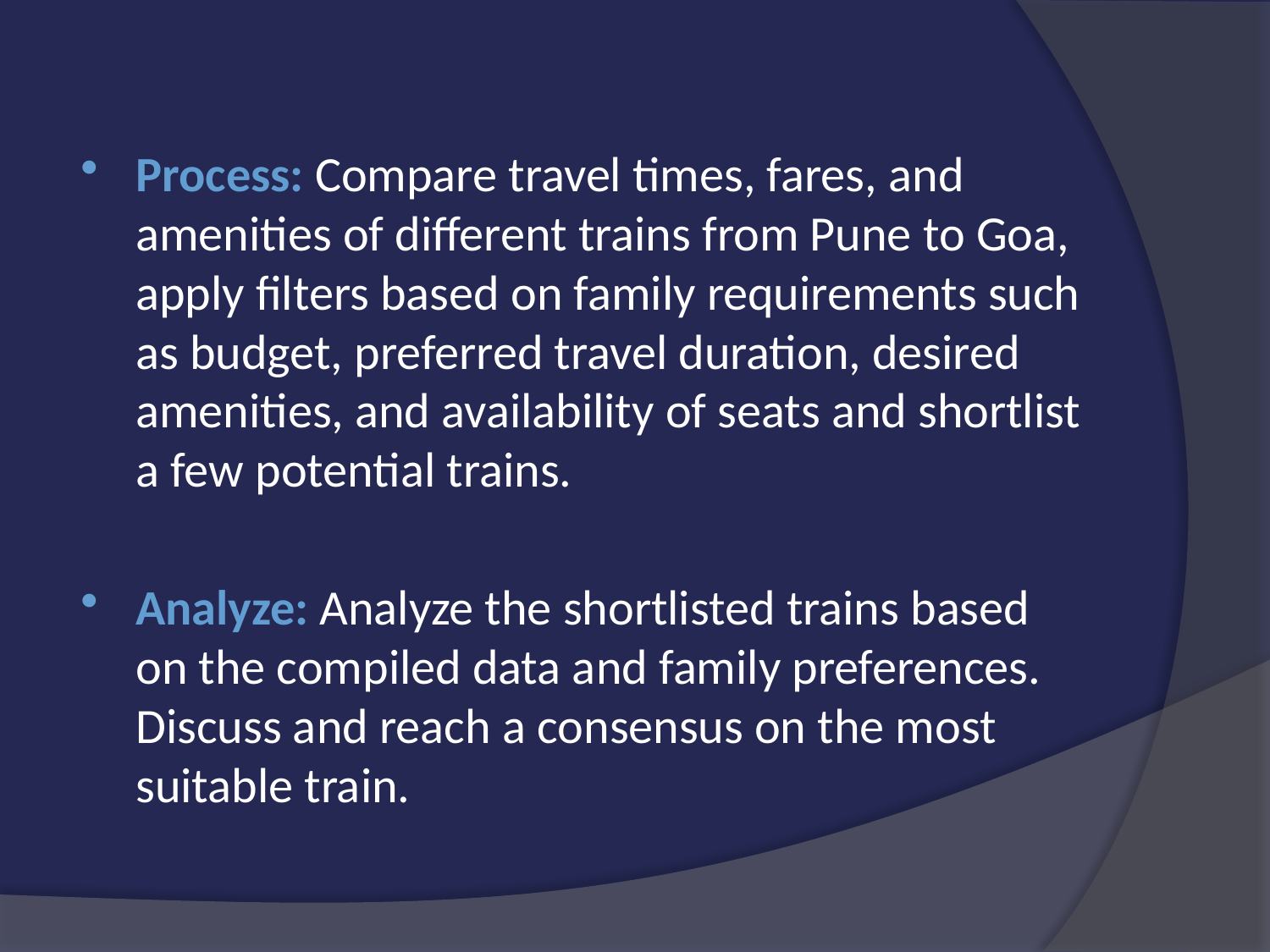

#
Process: Compare travel times, fares, and amenities of different trains from Pune to Goa, apply filters based on family requirements such as budget, preferred travel duration, desired amenities, and availability of seats and shortlist a few potential trains.

Analyze: Analyze the shortlisted trains based on the compiled data and family preferences. Discuss and reach a consensus on the most suitable train.